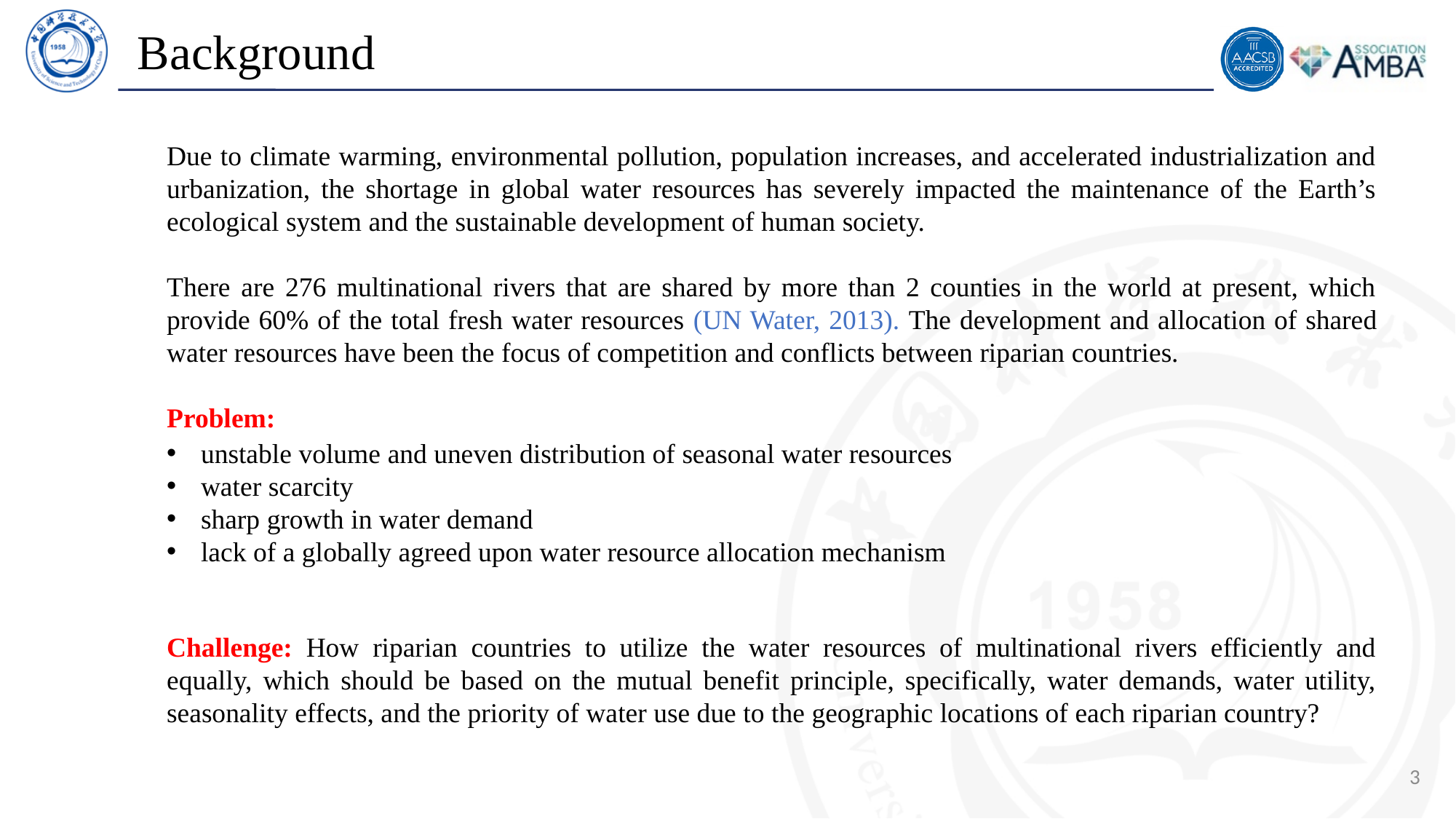

# Background
Due to climate warming, environmental pollution, population increases, and accelerated industrialization and urbanization, the shortage in global water resources has severely impacted the maintenance of the Earth’s ecological system and the sustainable development of human society.

There are 276 multinational rivers that are shared by more than 2 counties in the world at present, which provide 60% of the total fresh water resources (UN Water, 2013). The development and allocation of shared water resources have been the focus of competition and conflicts between riparian countries.

Problem:

Challenge: How riparian countries to utilize the water resources of multinational rivers efficiently and equally, which should be based on the mutual benefit principle, specifically, water demands, water utility, seasonality effects, and the priority of water use due to the geographic locations of each riparian country?
unstable volume and uneven distribution of seasonal water resources
water scarcity
sharp growth in water demand
lack of a globally agreed upon water resource allocation mechanism
3